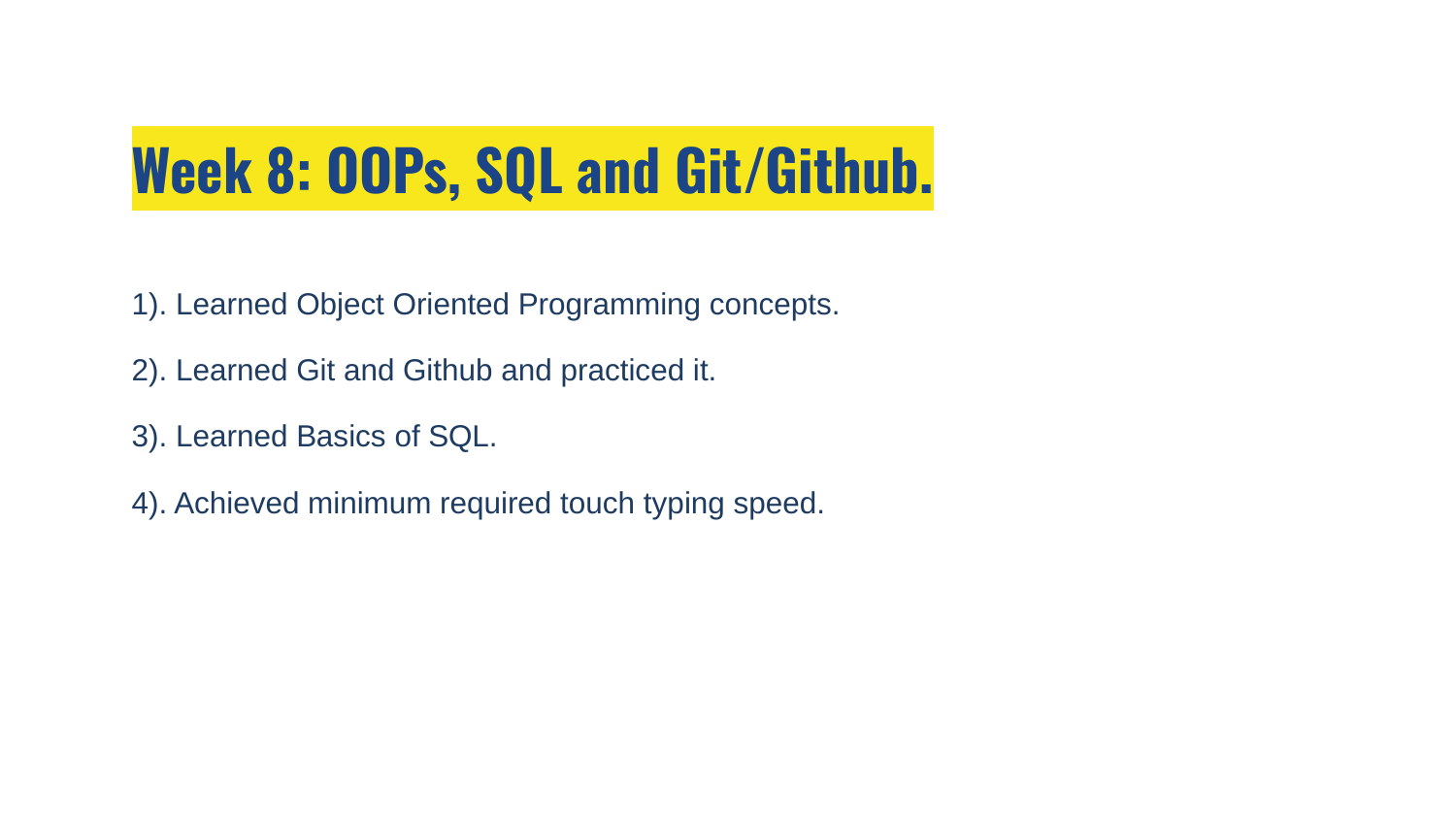

# Week 8: OOPs, SQL and Git/Github.
1). Learned Object Oriented Programming concepts.
2). Learned Git and Github and practiced it.
3). Learned Basics of SQL.
4). Achieved minimum required touch typing speed.